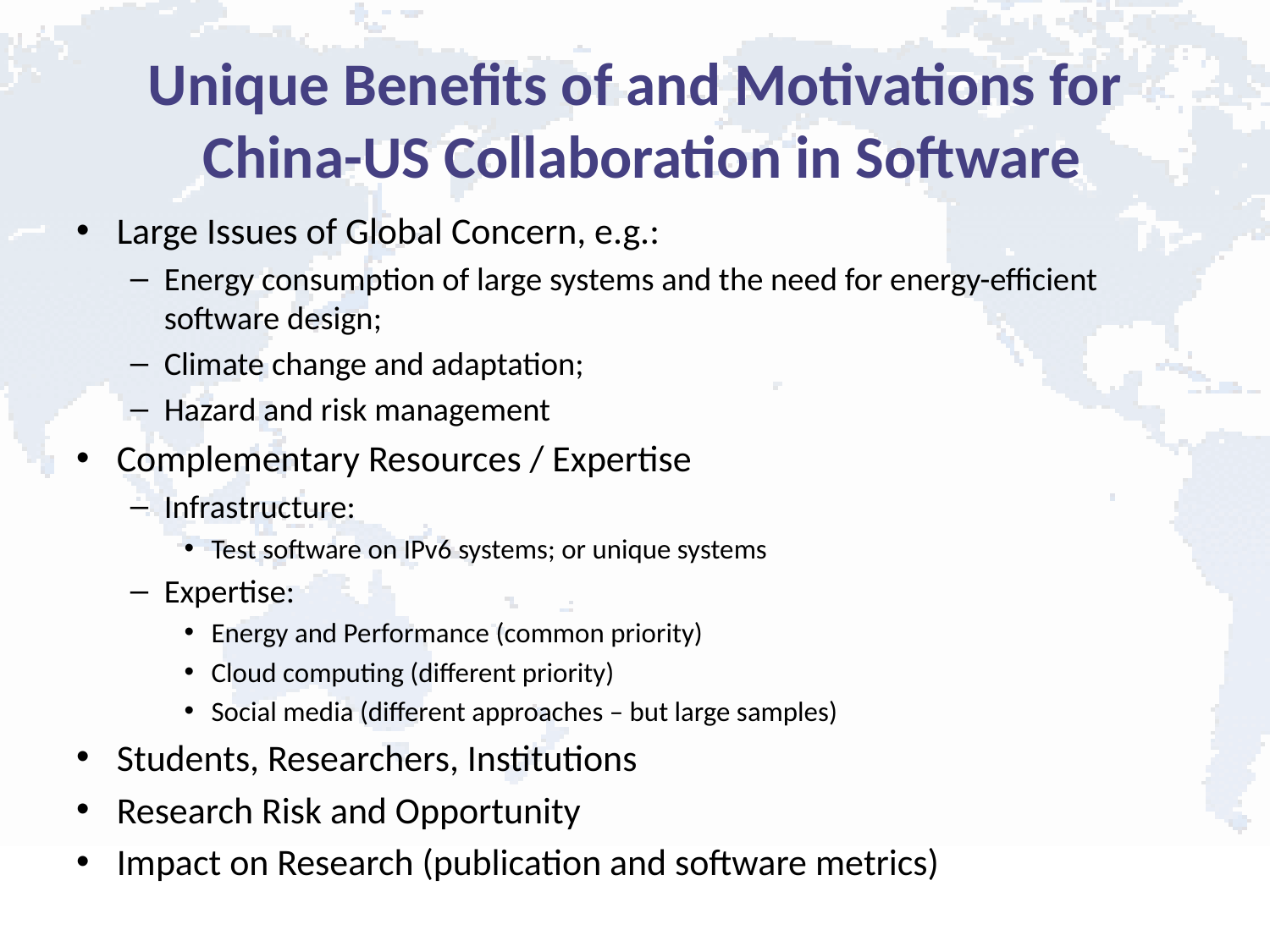

# Unique Benefits of and Motivations for China-US Collaboration in Software
Large Issues of Global Concern, e.g.:
Energy consumption of large systems and the need for energy-efficient software design;
Climate change and adaptation;
Hazard and risk management
Complementary Resources / Expertise
Infrastructure:
Test software on IPv6 systems; or unique systems
Expertise:
Energy and Performance (common priority)
Cloud computing (different priority)
Social media (different approaches – but large samples)
Students, Researchers, Institutions
Research Risk and Opportunity
Impact on Research (publication and software metrics)